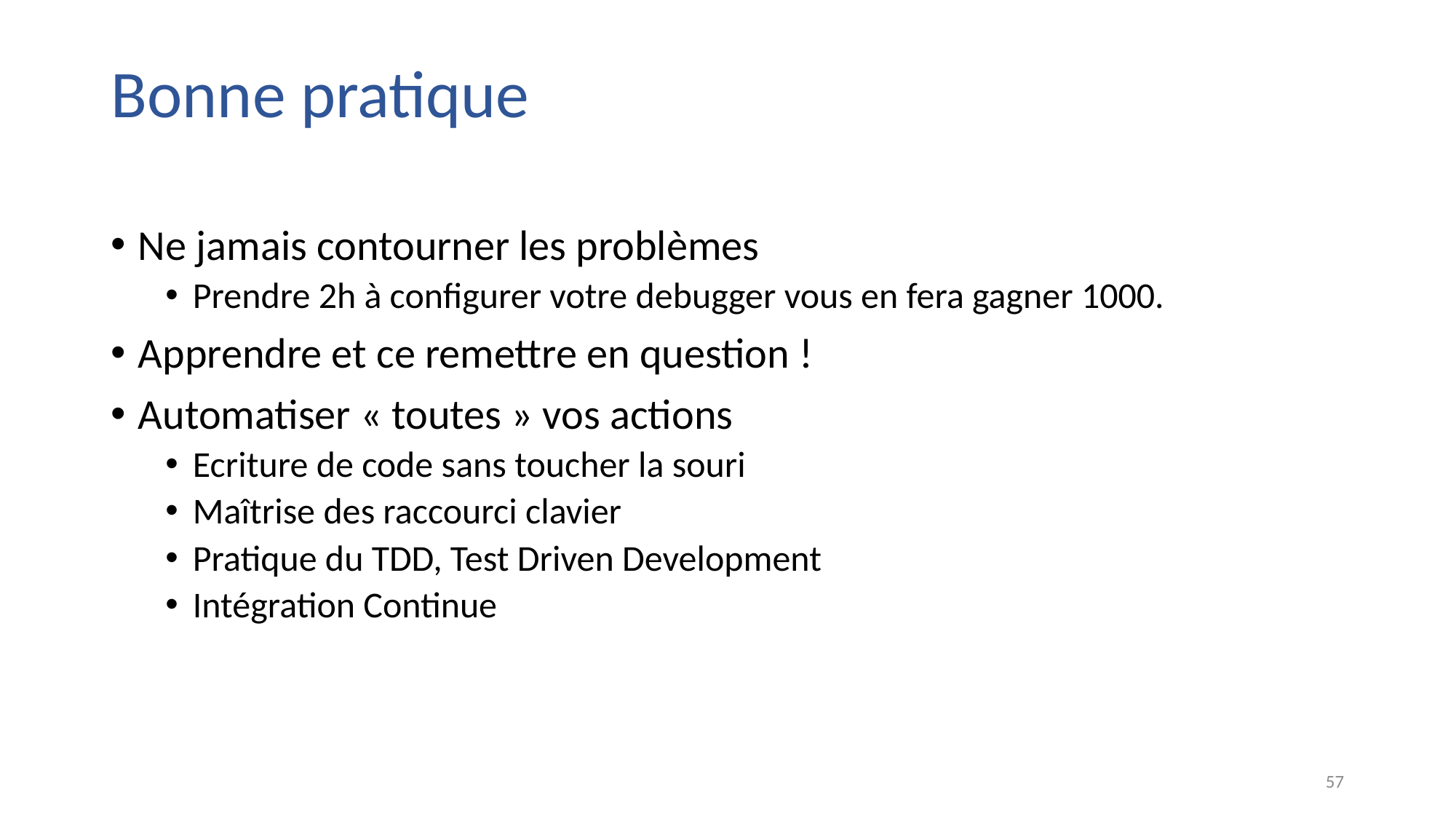

# Bonne pratique
Ne jamais contourner les problèmes
Prendre 2h à configurer votre debugger vous en fera gagner 1000.
Apprendre et ce remettre en question !
Automatiser « toutes » vos actions
Ecriture de code sans toucher la souri
Maîtrise des raccourci clavier
Pratique du TDD, Test Driven Development
Intégration Continue
57